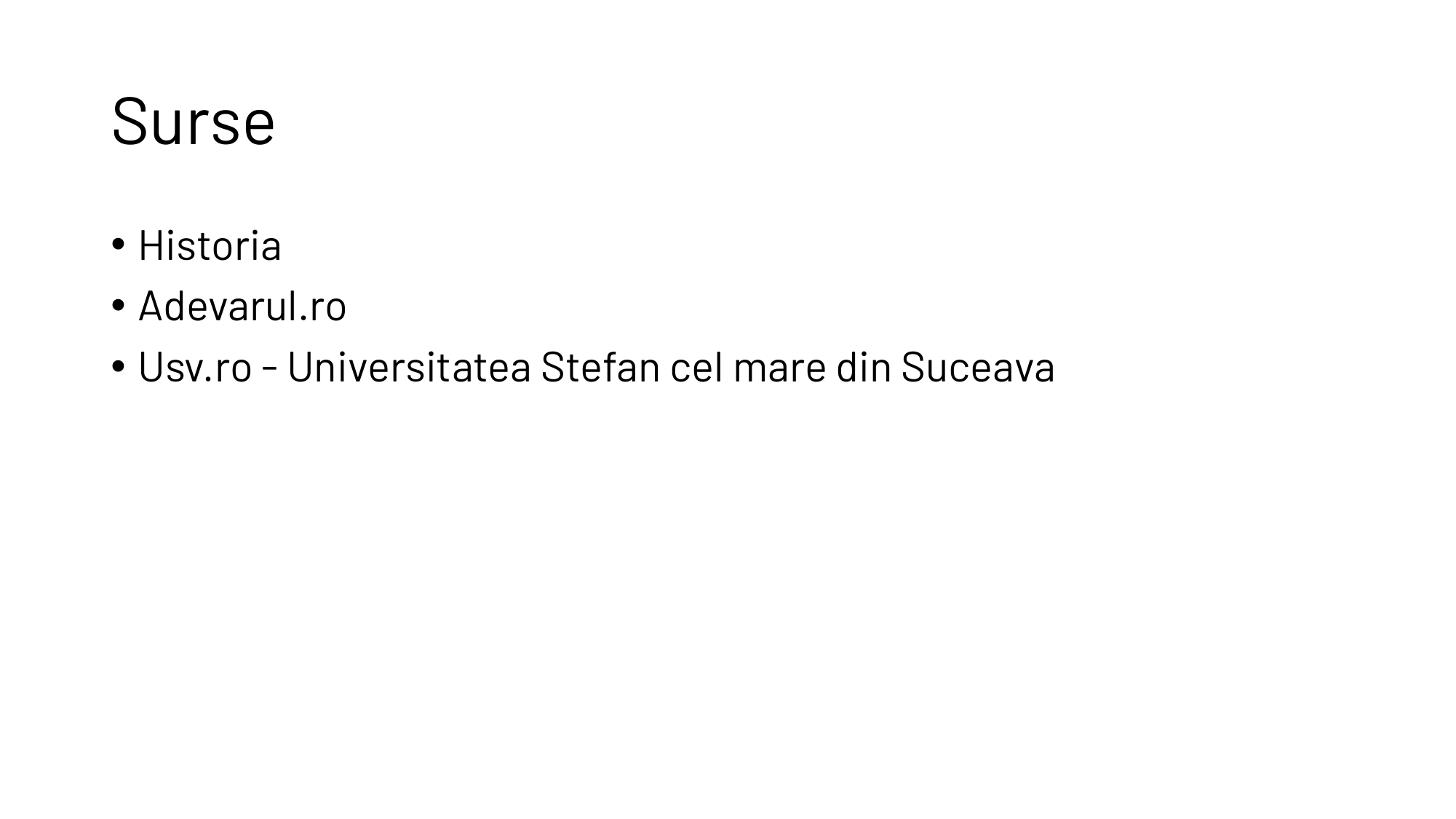

# Surse
Historia
Adevarul.ro
Usv.ro - Universitatea Stefan cel mare din Suceava